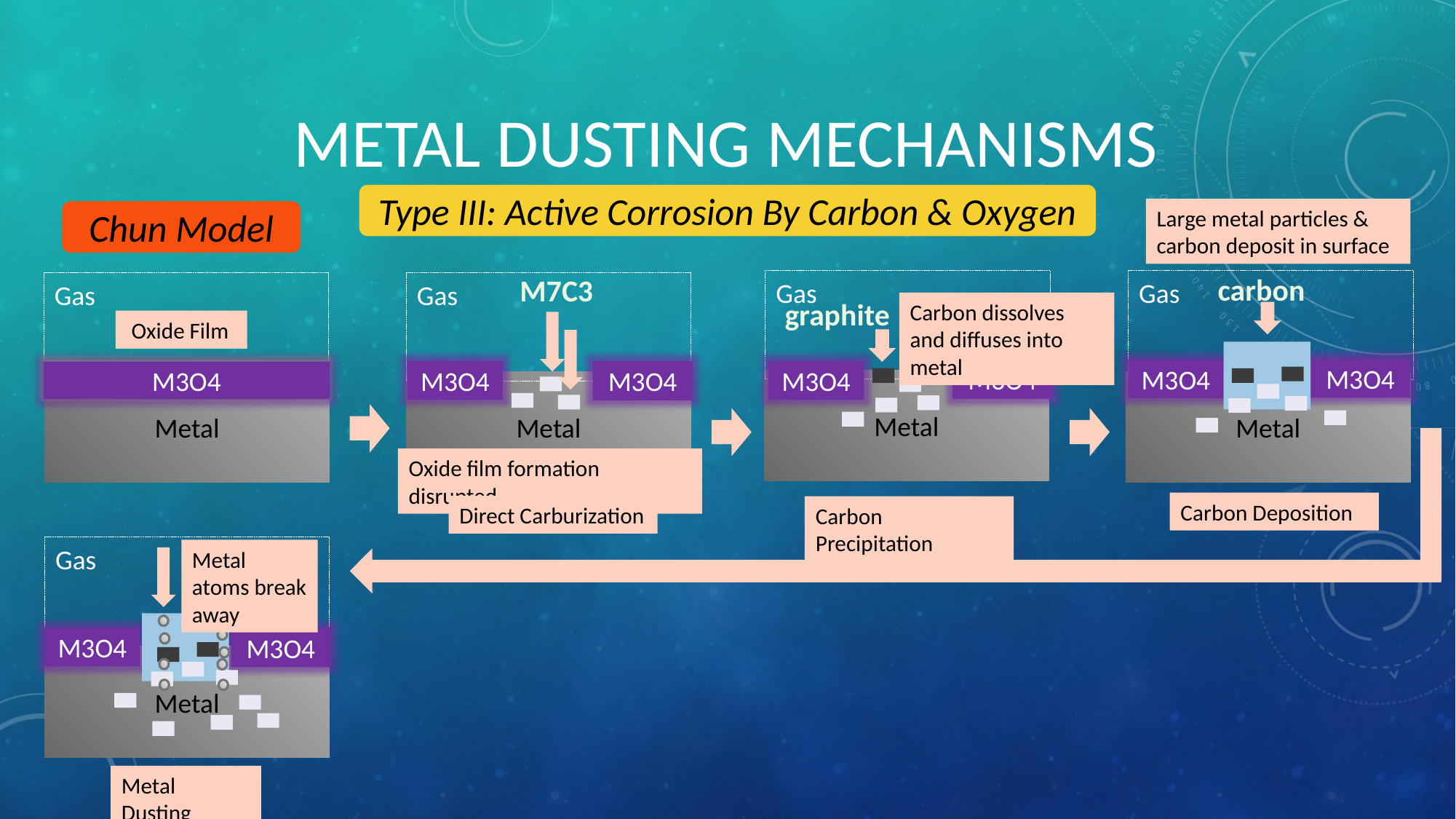

Metal Dusting Mechanisms
Type III: Active Corrosion By Carbon & Oxygen
Large metal particles & carbon deposit in surface
Chun Model
carbon
M7C3
Gas

Gas

Gas

Gas

graphite
Carbon dissolves and diffuses into metal

 Oxide Film

M3O4
M3O4
M3O4
M3O4
M3O4
M3O4
M3O4
M3O4

Metal
Metal
Metal
Metal

Oxide film formation disrupted
Carbon Deposition
Direct Carburization
Carbon Precipitation
Gas

Metal atoms break away

M3O4
M3O4

Metal

Metal Dusting